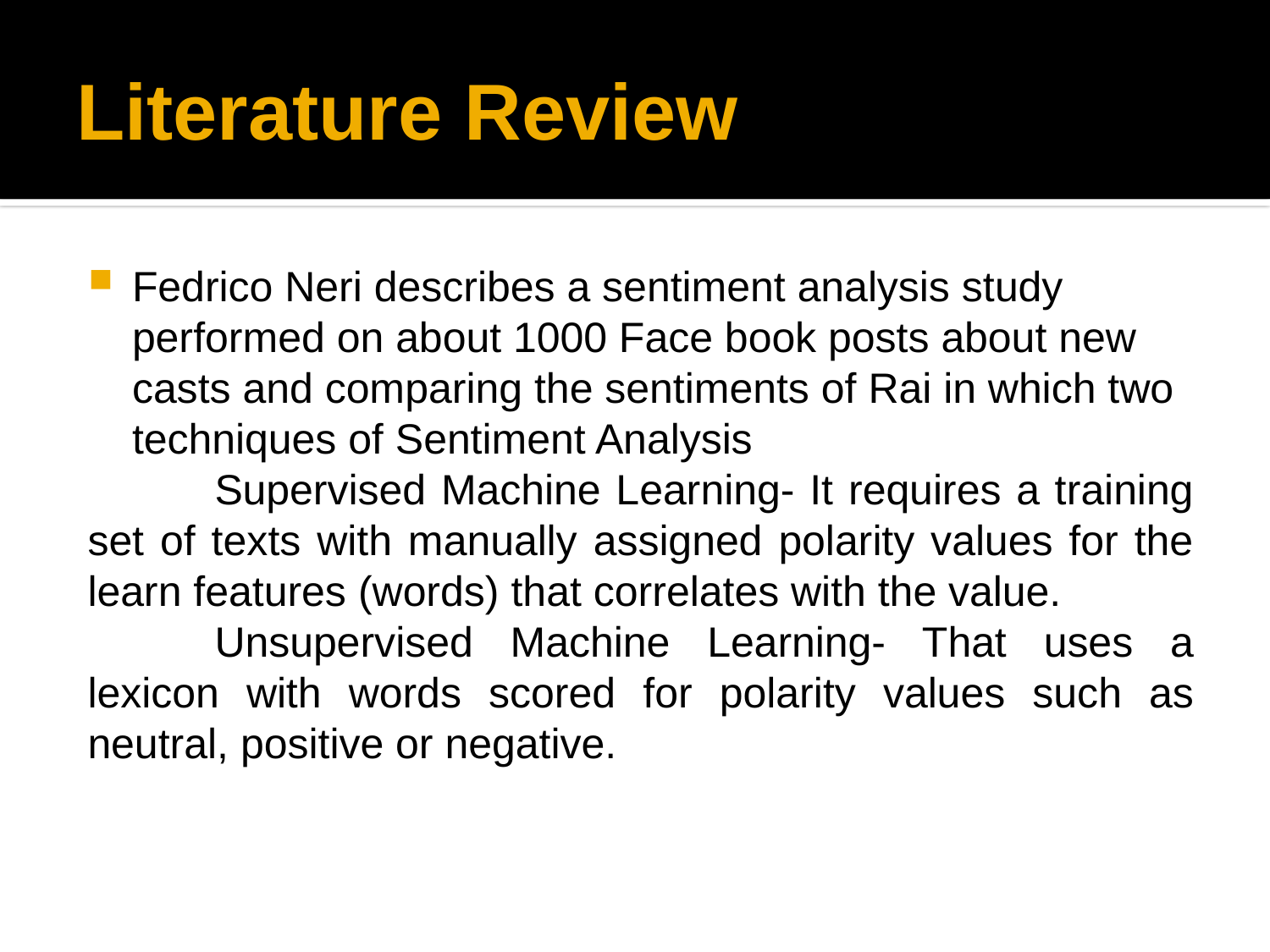

# Literature Review
Fedrico Neri describes a sentiment analysis study performed on about 1000 Face book posts about new casts and comparing the sentiments of Rai in which two techniques of Sentiment Analysis
	Supervised Machine Learning- It requires a training set of texts with manually assigned polarity values for the learn features (words) that correlates with the value.
	Unsupervised Machine Learning- That uses a lexicon with words scored for polarity values such as neutral, positive or negative.